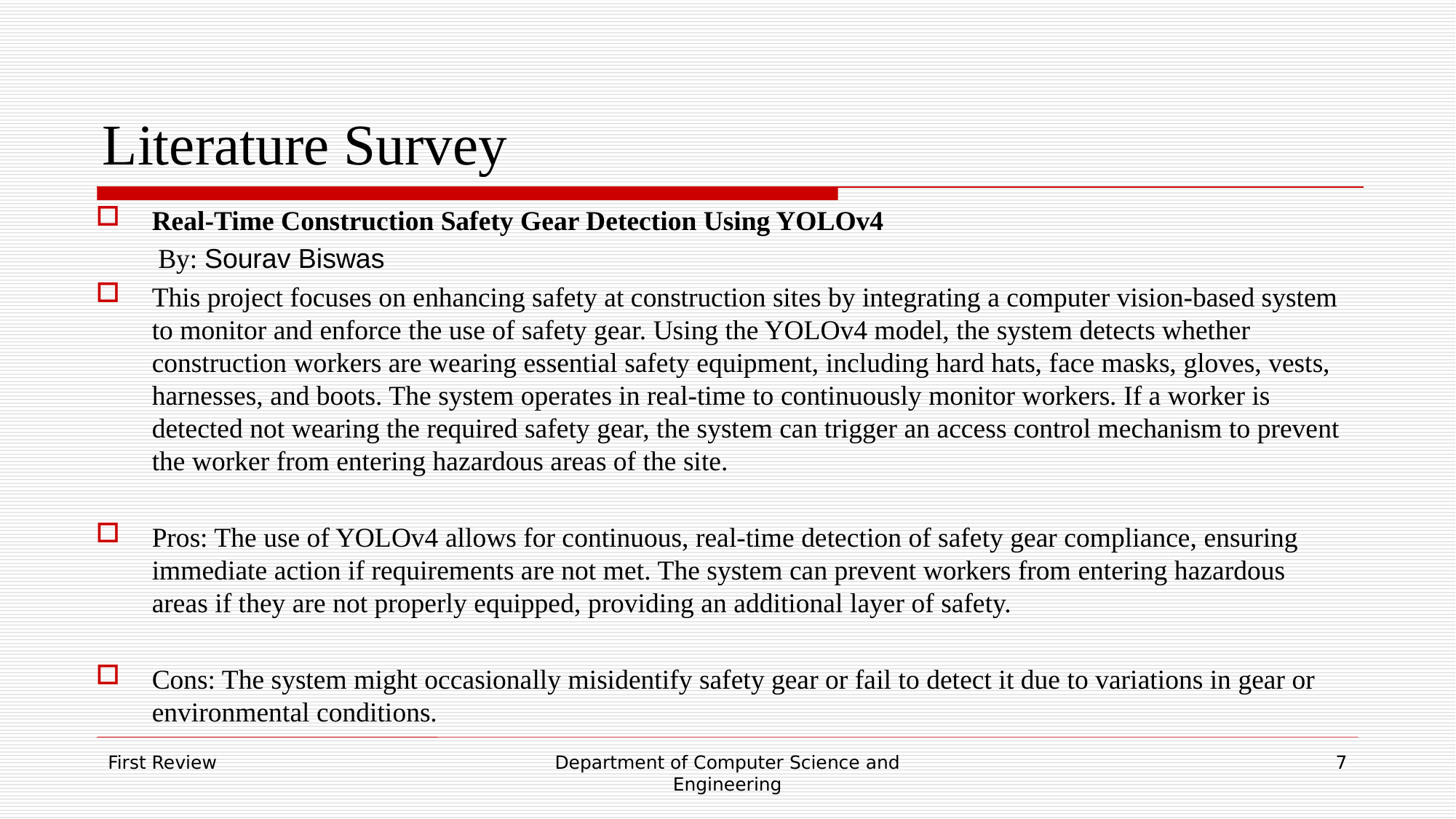

# Literature Survey
Real-Time Construction Safety Gear Detection Using YOLOv4
         By: Sourav Biswas
This project focuses on enhancing safety at construction sites by integrating a computer vision-based system to monitor and enforce the use of safety gear. Using the YOLOv4 model, the system detects whether construction workers are wearing essential safety equipment, including hard hats, face masks, gloves, vests, harnesses, and boots. The system operates in real-time to continuously monitor workers. If a worker is detected not wearing the required safety gear, the system can trigger an access control mechanism to prevent the worker from entering hazardous areas of the site.

Pros: The use of YOLOv4 allows for continuous, real-time detection of safety gear compliance, ensuring immediate action if requirements are not met. The system can prevent workers from entering hazardous areas if they are not properly equipped, providing an additional layer of safety.

Cons: The system might occasionally misidentify safety gear or fail to detect it due to variations in gear or environmental conditions.
First Review
Department of Computer Science and Engineering
7